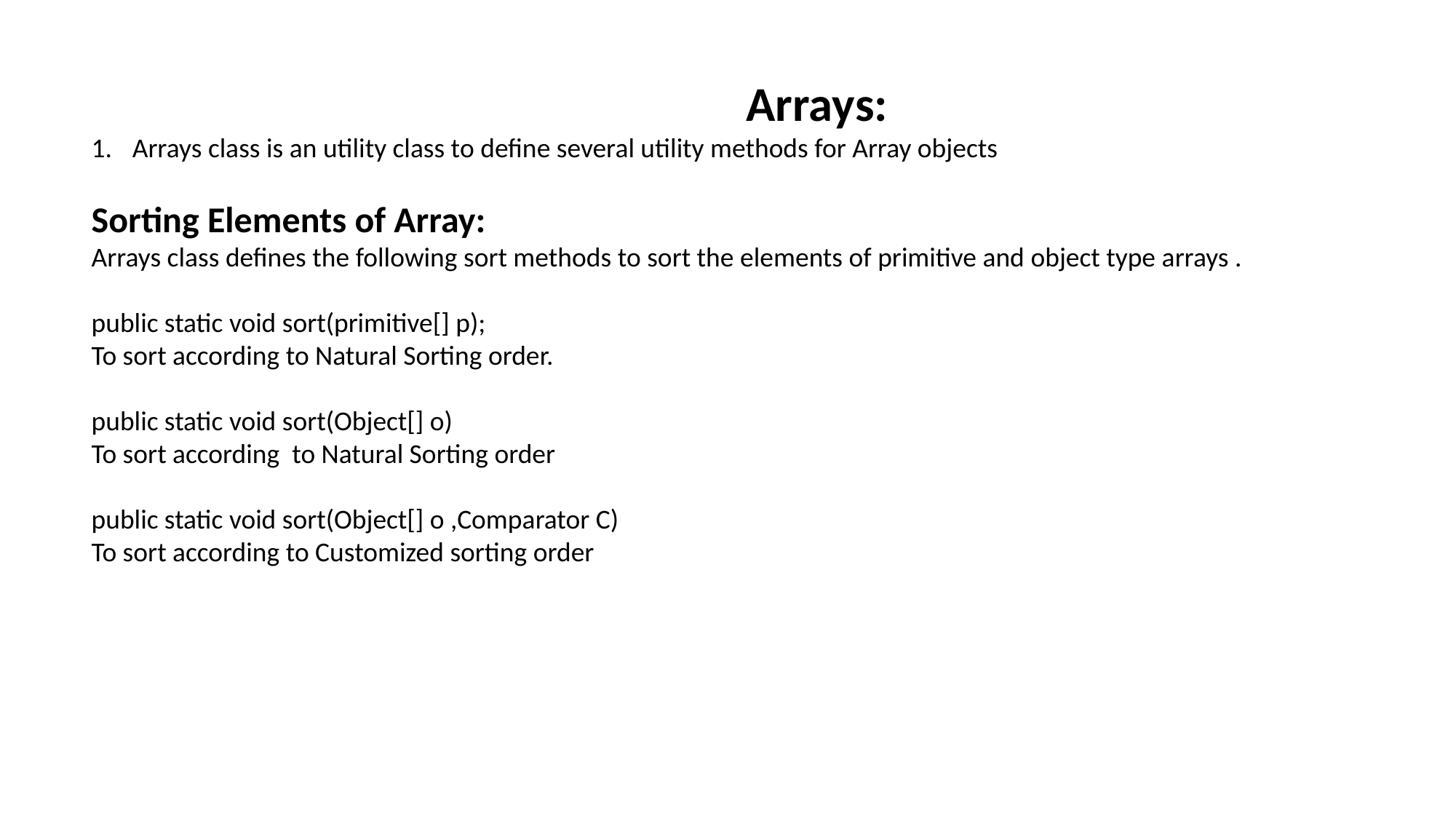

Arrays:
Arrays class is an utility class to define several utility methods for Array objects

Sorting Elements of Array:
Arrays class defines the following sort methods to sort the elements of primitive and object type arrays .

public static void sort(primitive[] p);
To sort according to Natural Sorting order.

public static void sort(Object[] o)
To sort according  to Natural Sorting order

public static void sort(Object[] o ,Comparator C)
To sort according to Customized sorting order